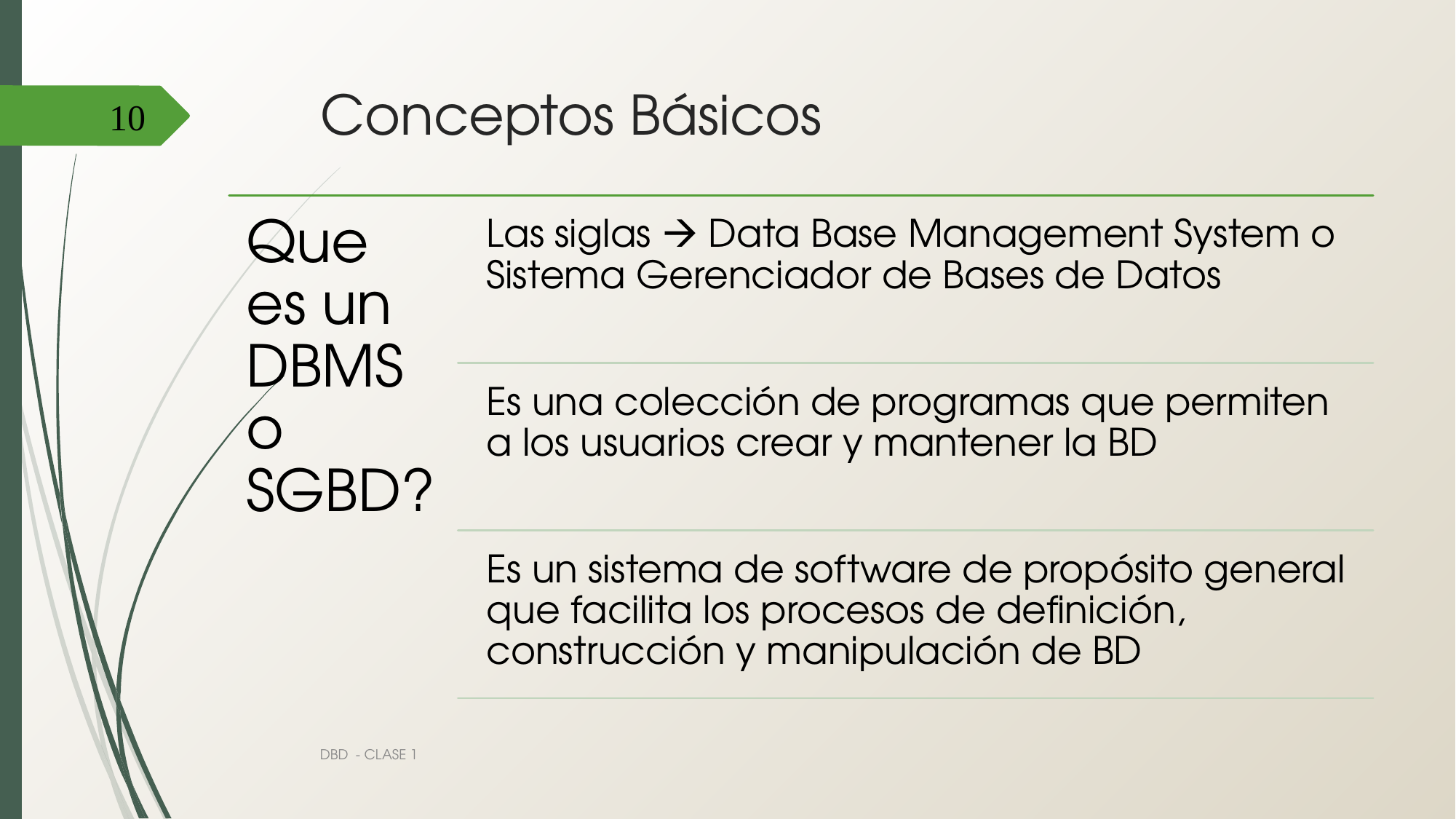

# Conceptos Básicos
10

Que es un DBMS o SGBD?

Las siglas 🡪 Data Base Management System o Sistema Gerenciador de Bases de Datos

Es una colección de programas que permiten a los usuarios crear y mantener la BD

Es un sistema de software de propósito general que facilita los procesos de definición, construcción y manipulación de BD
DBD  - CLASE 1